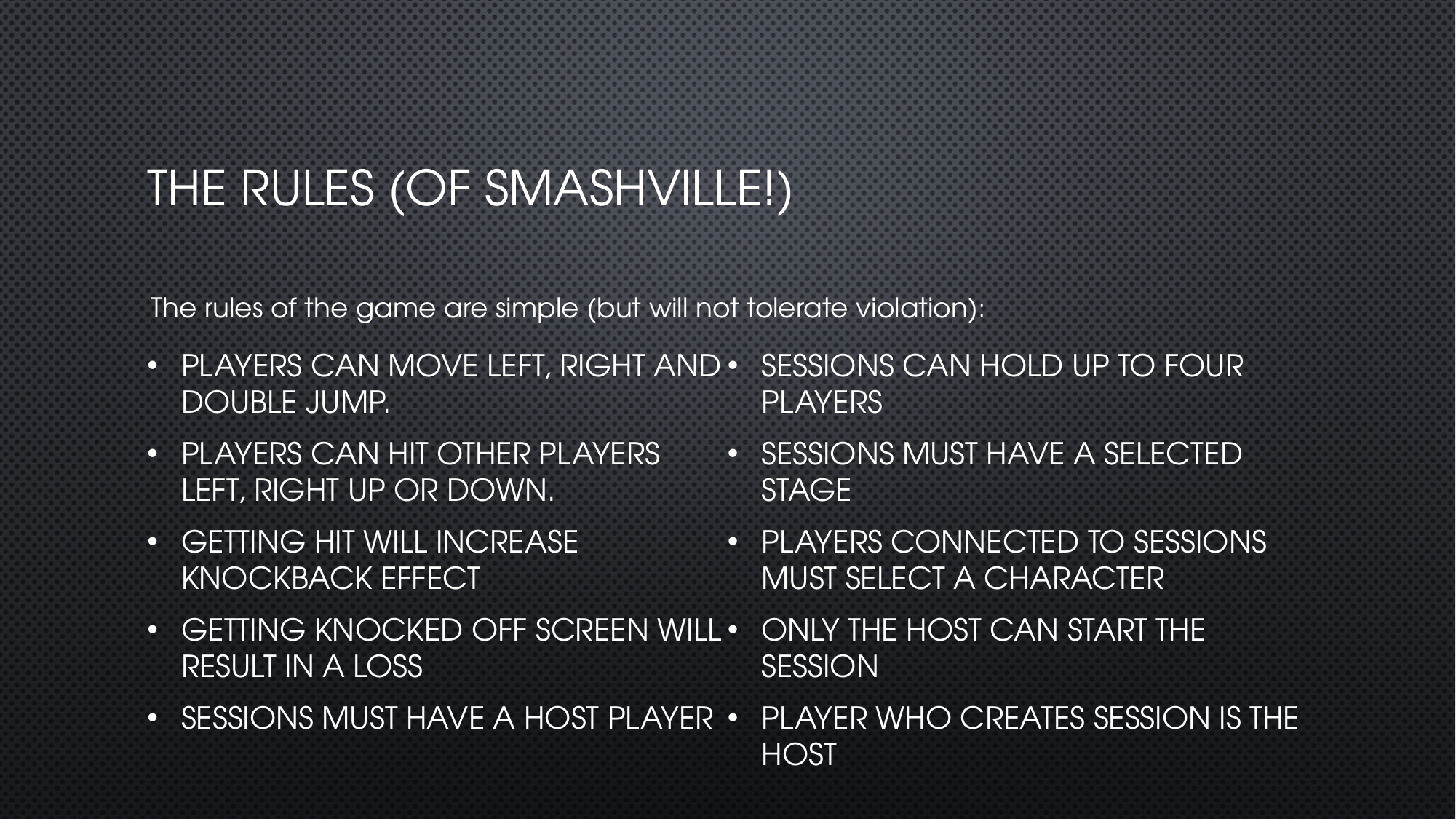

# The Rules (of Smashville!)
The rules of the game are simple (but will not tolerate violation):

Players can move left, right and Double Jump.
Players can hit other players left, right up or down.
Getting hit will increase knockback effect
Getting knocked off screen will result in a loss
Sessions must have a host player
Sessions can hold up to four players
Sessions must have a selected stage
Players connected to sessions must select a character
Only the host can start the session
Player who creates session is the host